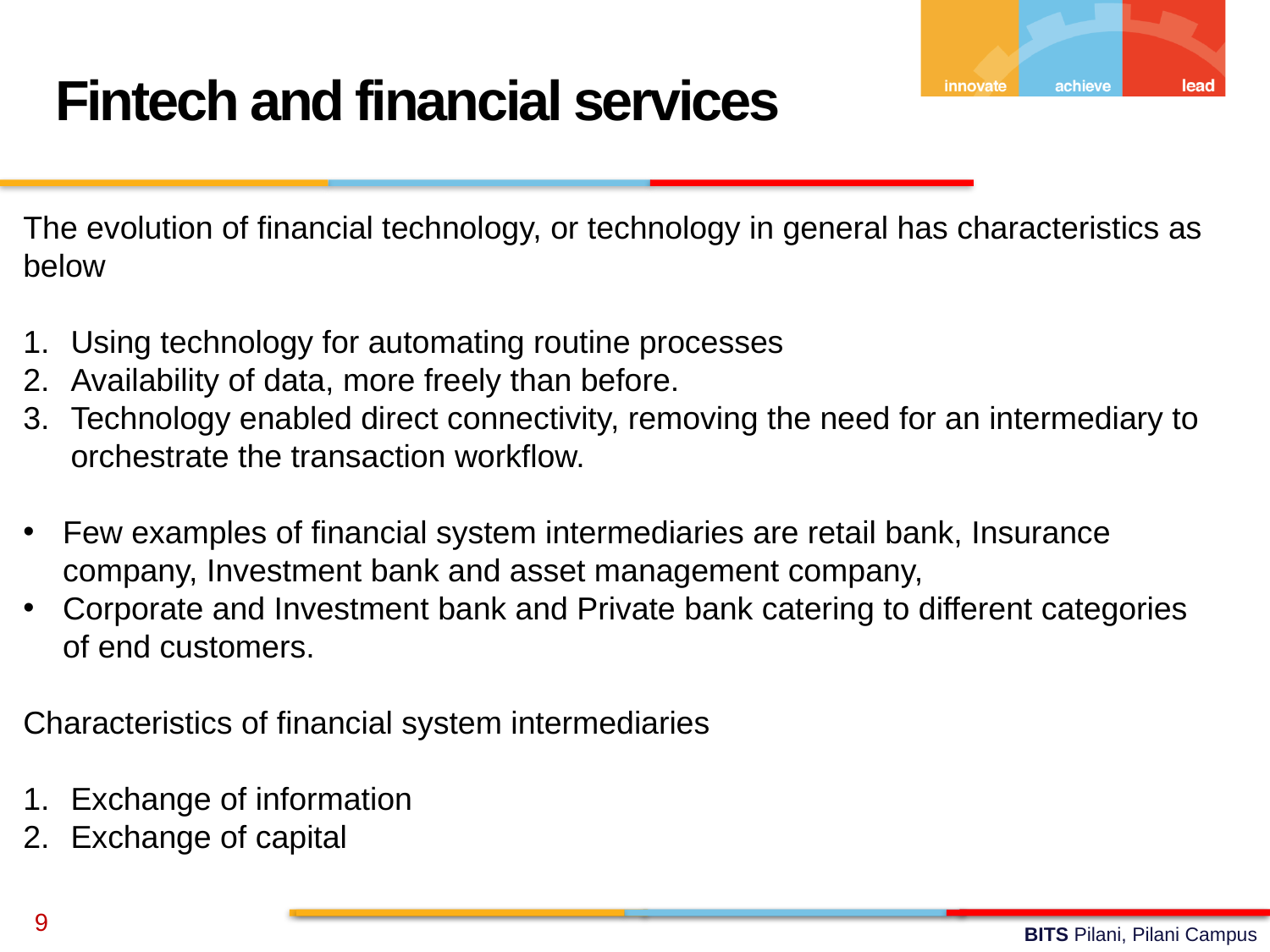

Fintech and financial services
The evolution of financial technology, or technology in general has characteristics as below

Using technology for automating routine processes
Availability of data, more freely than before.
Technology enabled direct connectivity, removing the need for an intermediary to orchestrate the transaction workflow.

Few examples of financial system intermediaries are retail bank, Insurance company, Investment bank and asset management company,
Corporate and Investment bank and Private bank catering to different categories of end customers.

Characteristics of financial system intermediaries

Exchange of information
Exchange of capital

9